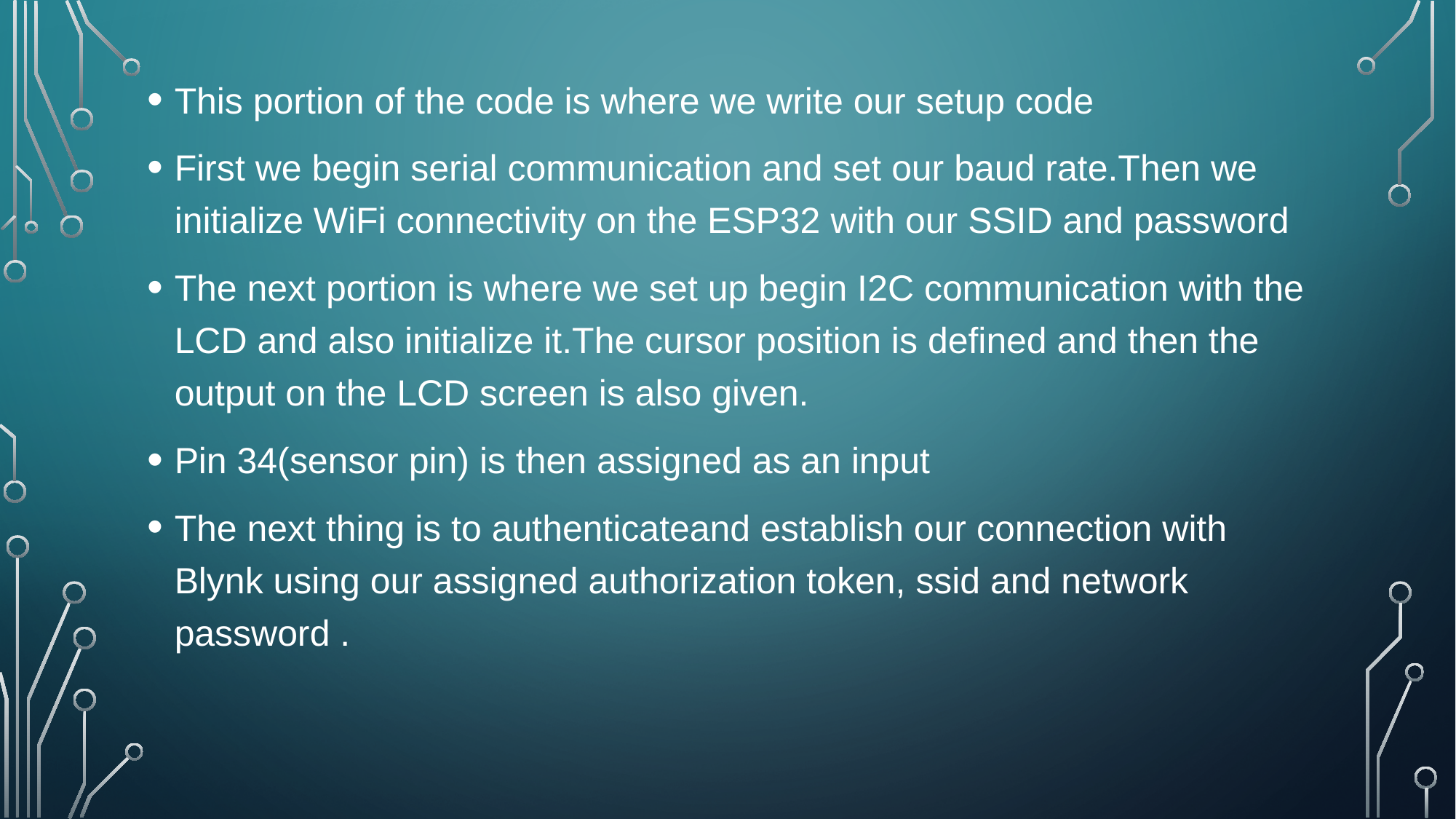

This portion of the code is where we write our setup code
First we begin serial communication and set our baud rate.Then we initialize WiFi connectivity on the ESP32 with our SSID and password
The next portion is where we set up begin I2C communication with the LCD and also initialize it.The cursor position is defined and then the output on the LCD screen is also given.
Pin 34(sensor pin) is then assigned as an input
The next thing is to authenticateand establish our connection with Blynk using our assigned authorization token, ssid and network password .